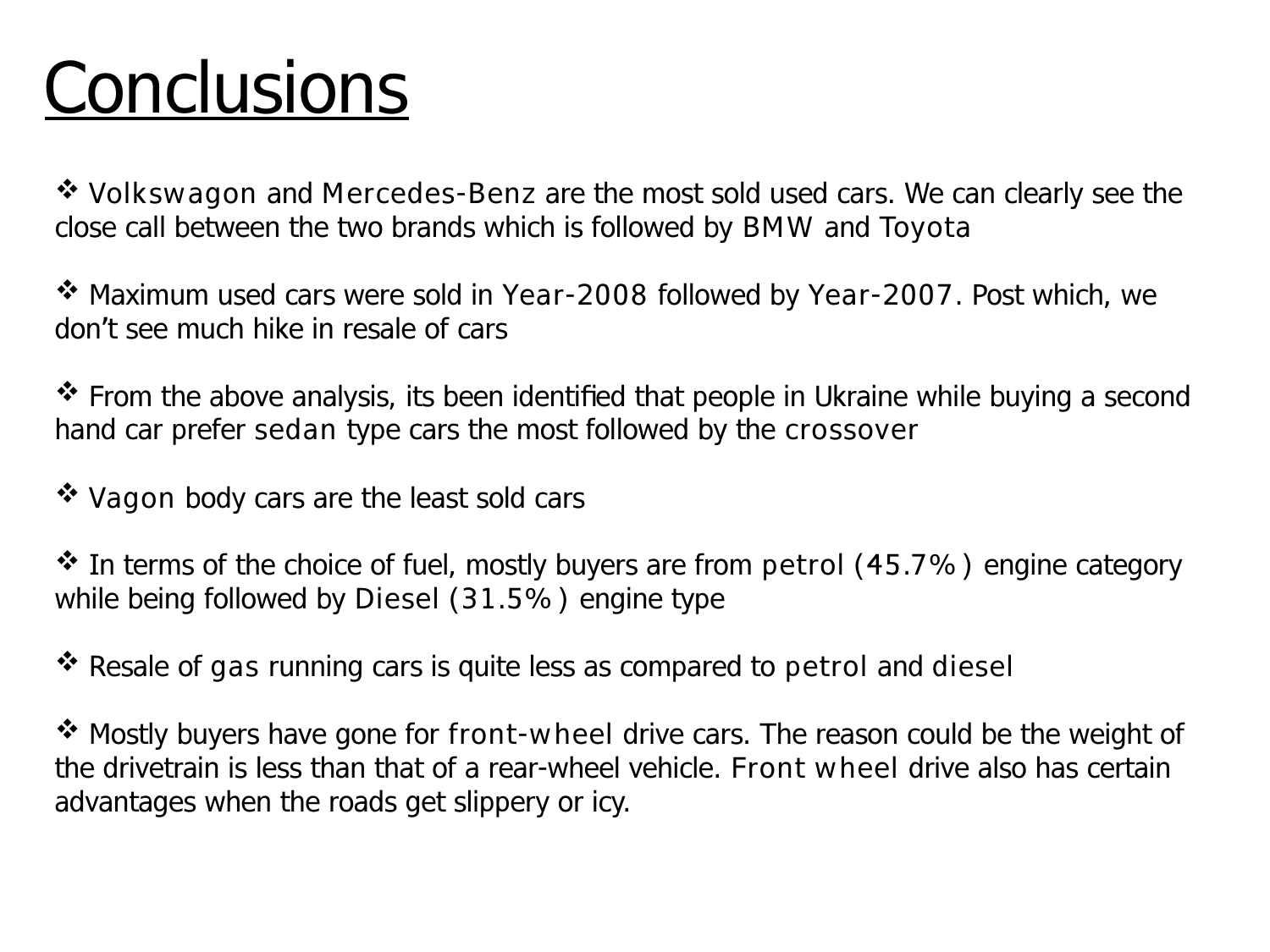

Conclusions

 Volkswagon and Mercedes-Benz are the most sold used cars. We can clearly see the close call between the two brands which is followed by BMW and Toyota

 Maximum used cars were sold in Year-2008 followed by Year-2007. Post which, we don’t see much hike in resale of cars

 From the above analysis, its been identified that people in Ukraine while buying a second hand car prefer sedan type cars the most followed by the crossover

 Vagon body cars are the least sold cars

 In terms of the choice of fuel, mostly buyers are from petrol (45.7%) engine category while being followed by Diesel (31.5%) engine type

 Resale of gas running cars is quite less as compared to petrol and diesel

 Mostly buyers have gone for front-wheel drive cars. The reason could be the weight of the drivetrain is less than that of a rear-wheel vehicle. Front wheel drive also has certain advantages when the roads get slippery or icy.